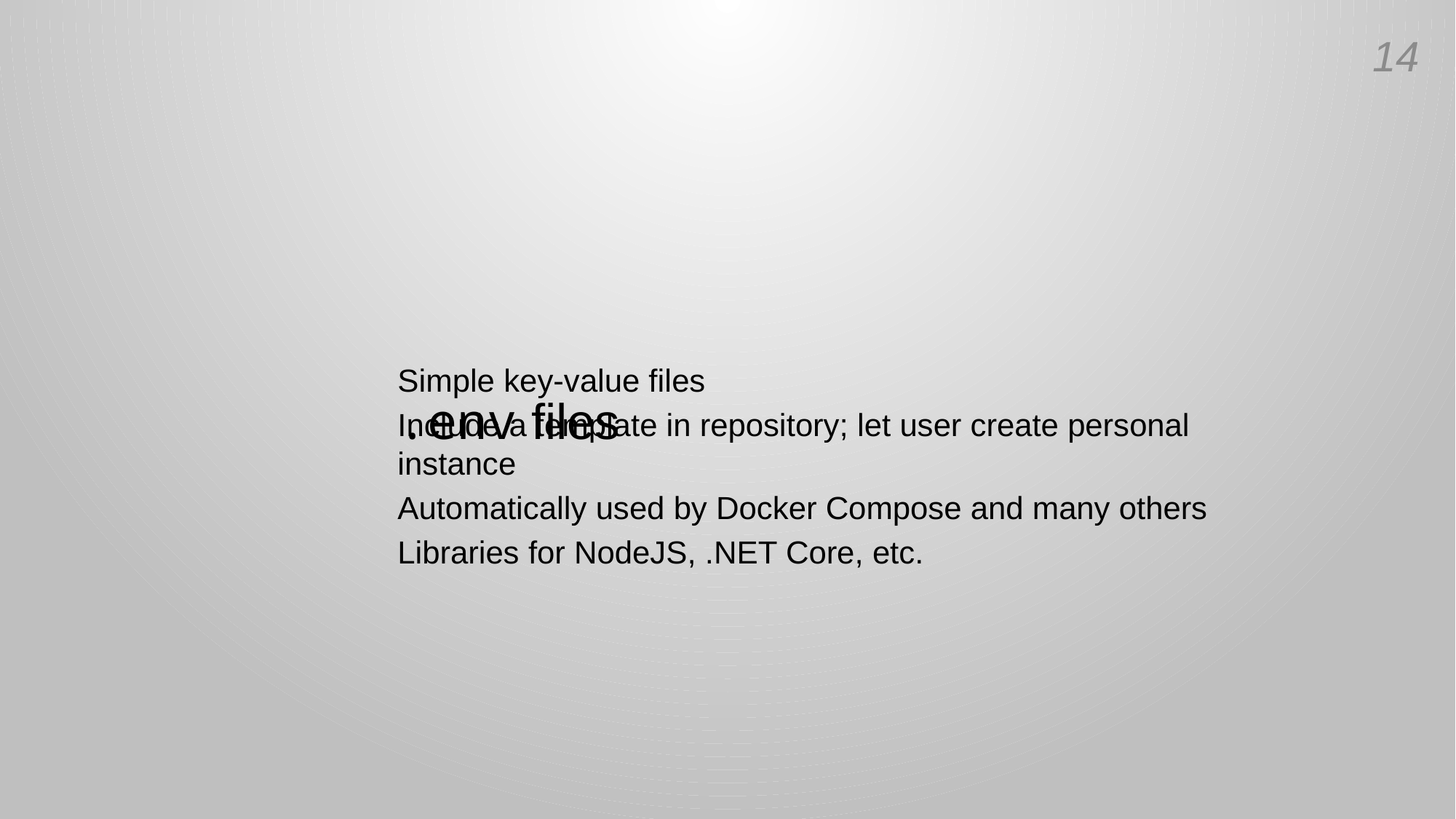

14
# .env files
Simple key-value files
Include a template in repository; let user create personal instance
Automatically used by Docker Compose and many others
Libraries for NodeJS, .NET Core, etc.